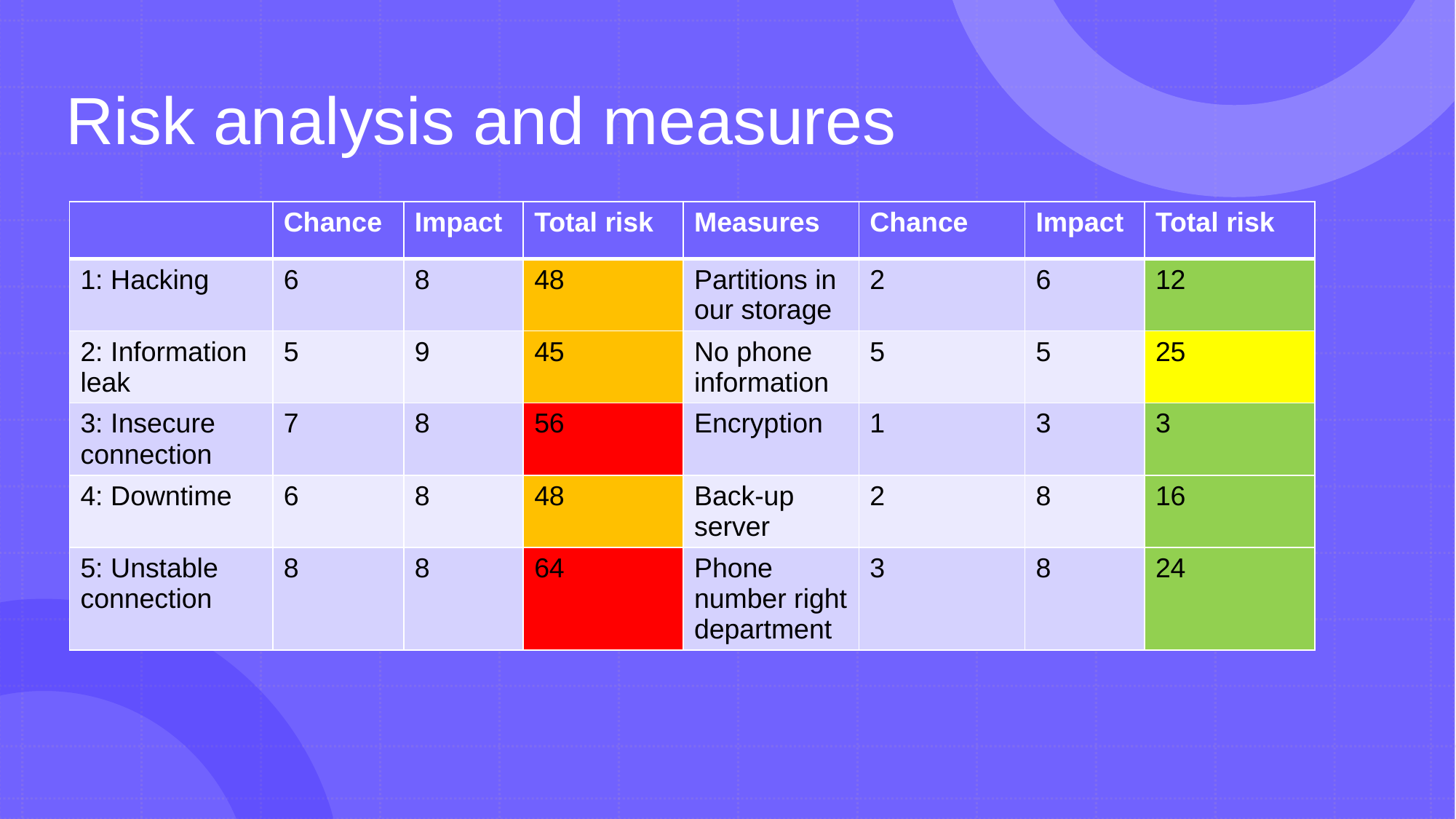

# Risk analysis and measures
|  | Chance | Impact | Total risk | Measures | Chance | Impact | Total risk |
| --- | --- | --- | --- | --- | --- | --- | --- |
| 1: Hacking | 6 | 8 | 48 | Partitions in our storage | 2 | 6 | 12 |
| 2: Information leak | 5 | 9 | 45 | No phone information | 5 | 5 | 25 |
| 3: Insecure connection | 7 | 8 | 56 | Encryption | 1 | 3 | 3 |
| 4: Downtime | 6 | 8 | 48 | Back-up server | 2 | 8 | 16 |
| 5: Unstable connection | 8 | 8 | 64 | Phone number right department | 3 | 8 | 24 |